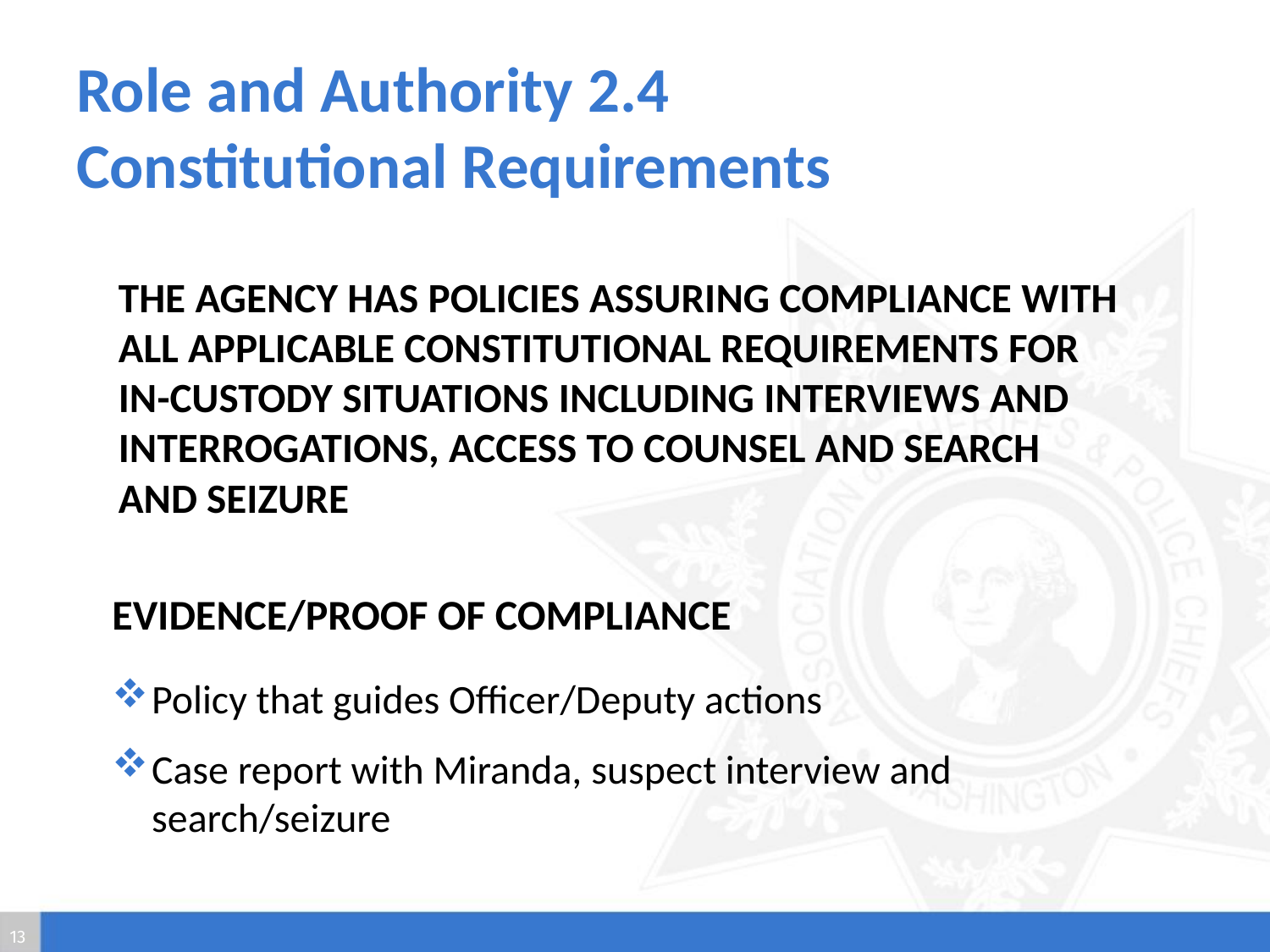

# Role and Authority 2.4 Constitutional Requirements
The agency has policies assuring compliance with all applicable constitutional requirements for in-custody situations including Interviews and interrogations, Access to Counsel and Search and seizure

Evidence/Proof of Compliance
Policy that guides Officer/Deputy actions
Case report with Miranda, suspect interview and
search/seizure
13